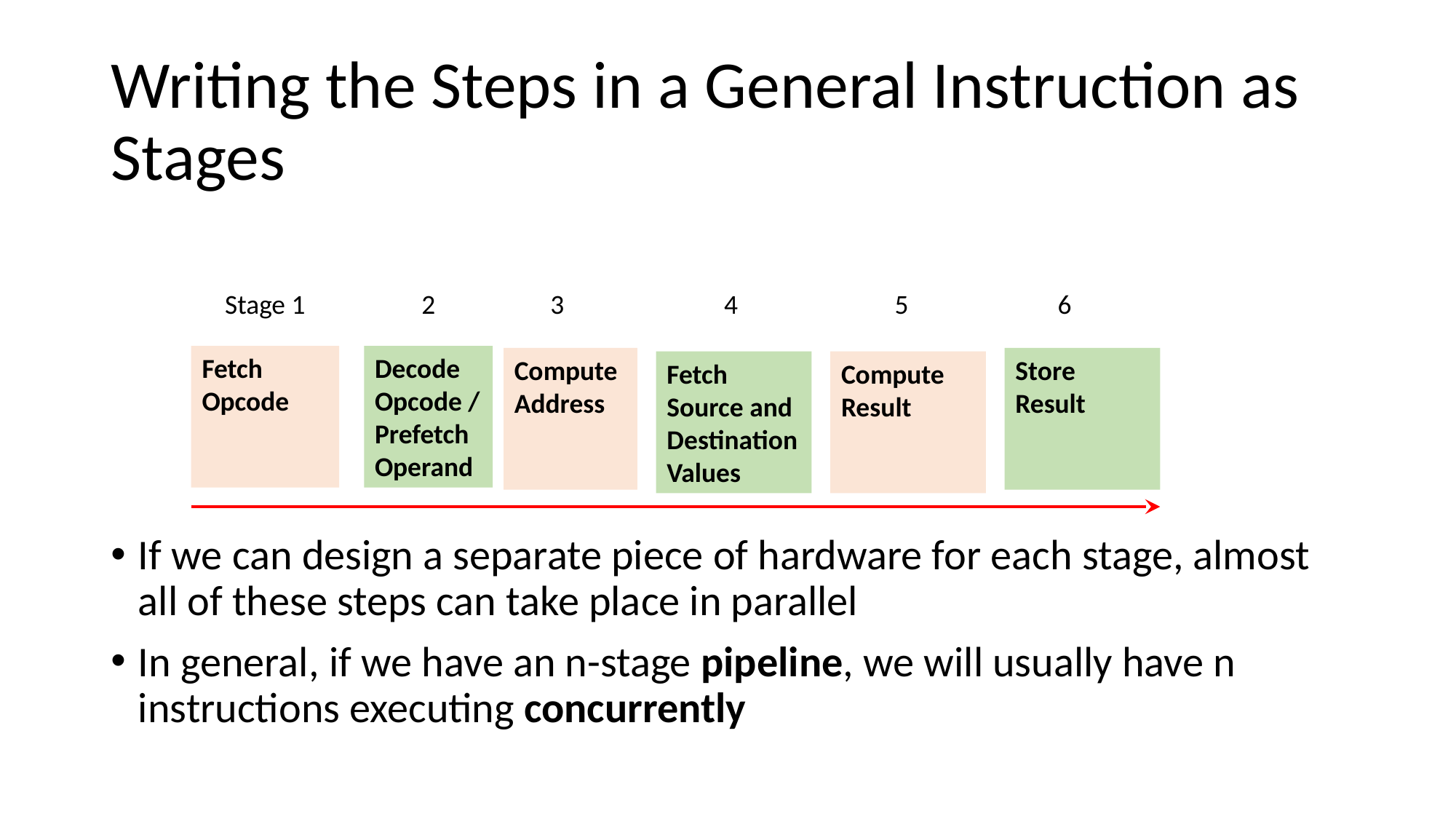

# Writing the Steps in a General Instruction as Stages

If we can design a separate piece of hardware for each stage, almost all of these steps can take place in parallel
In general, if we have an n-stage pipeline, we will usually have n instructions executing concurrently

Stage 1
2
3
4
5
6
Fetch Opcode

Decode Opcode / Prefetch Operand
Store Result

Compute Address

Fetch Source and Destination Values
Compute Result